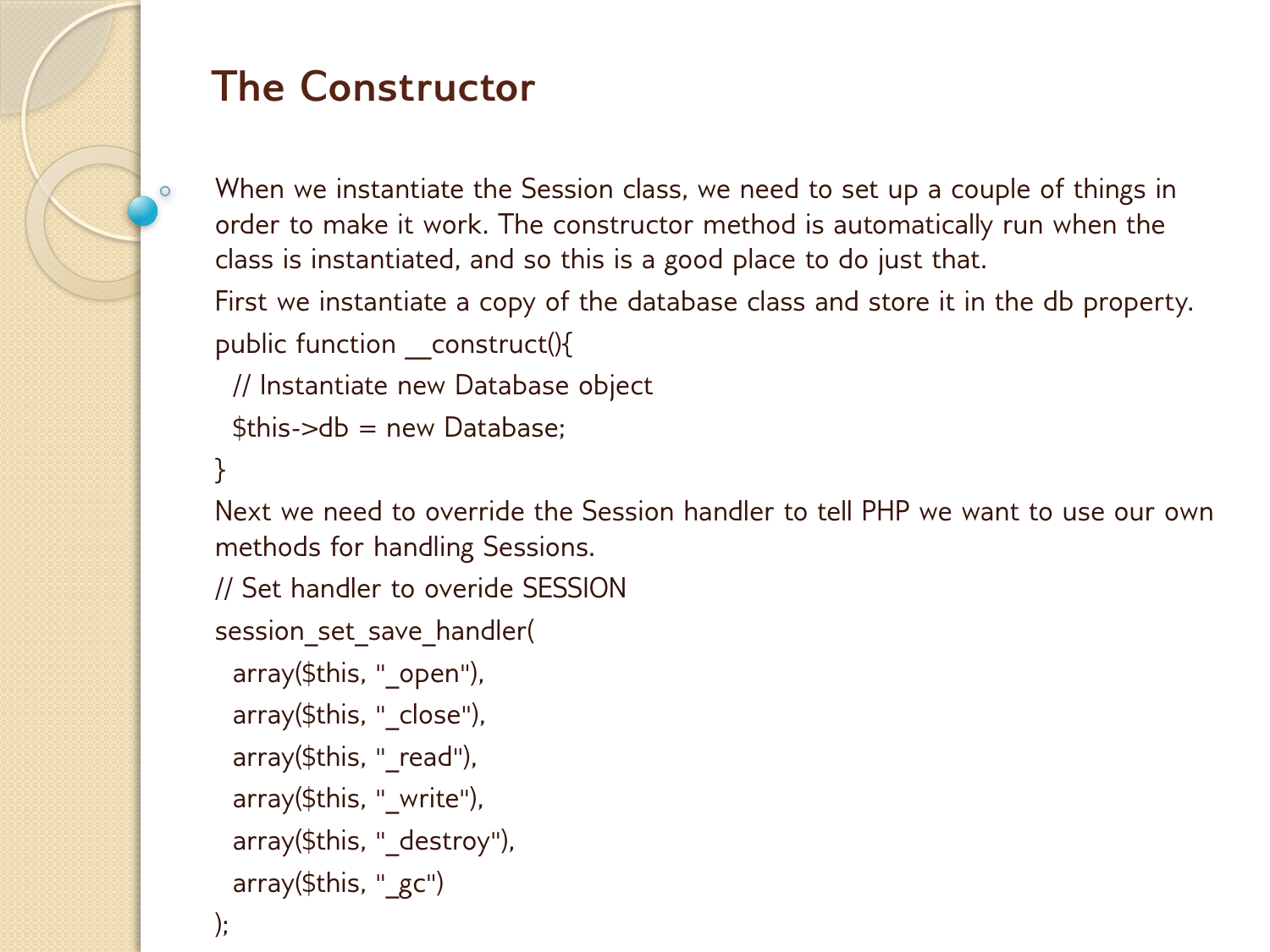

# The Constructor
When we instantiate the Session class, we need to set up a couple of things in order to make it work. The constructor method is automatically run when the class is instantiated, and so this is a good place to do just that.
First we instantiate a copy of the database class and store it in the db property.
public function __construct(){
  // Instantiate new Database object
  $this->db = new Database;
}
Next we need to override the Session handler to tell PHP we want to use our own methods for handling Sessions.
// Set handler to overide SESSION
session_set_save_handler(
  array($this, "_open"),
  array($this, "_close"),
  array($this, "_read"),
  array($this, "_write"),
  array($this, "_destroy"),
  array($this, "_gc")
);